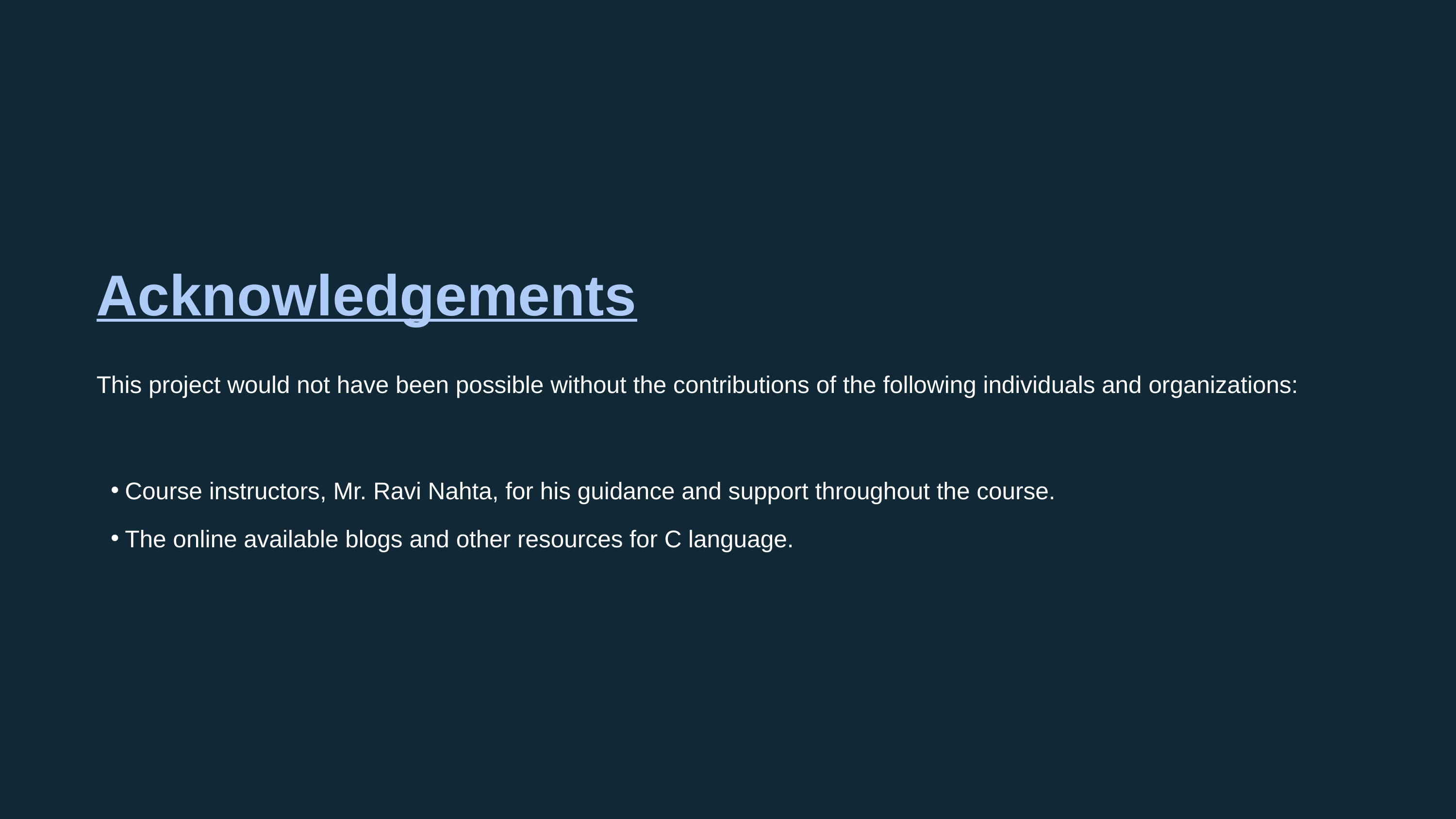

Acknowledgements
This project would not have been possible without the contributions of the following individuals and organizations:
Course instructors, Mr. Ravi Nahta, for his guidance and support throughout the course.
The online available blogs and other resources for C language.